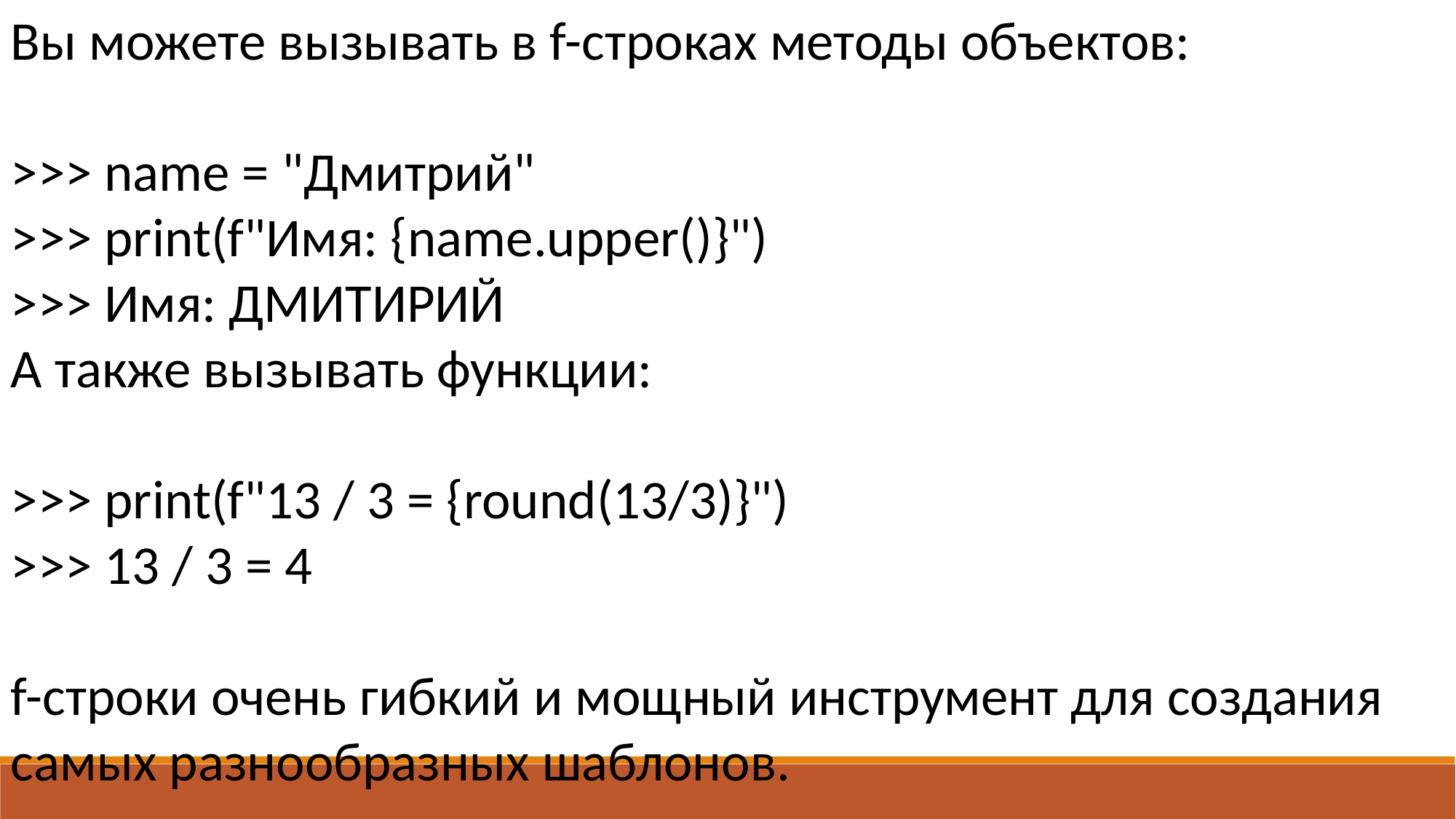

Вы можете вызывать в f-строках методы объектов:

>>> name = "Дмитрий"
>>> print(f"Имя: {name.upper()}")
>>> Имя: ДМИТИРИЙ
А также вызывать функции:

>>> print(f"13 / 3 = {round(13/3)}")
>>> 13 / 3 = 4

f-строки очень гибкий и мощный инструмент для создания самых разнообразных шаблонов.